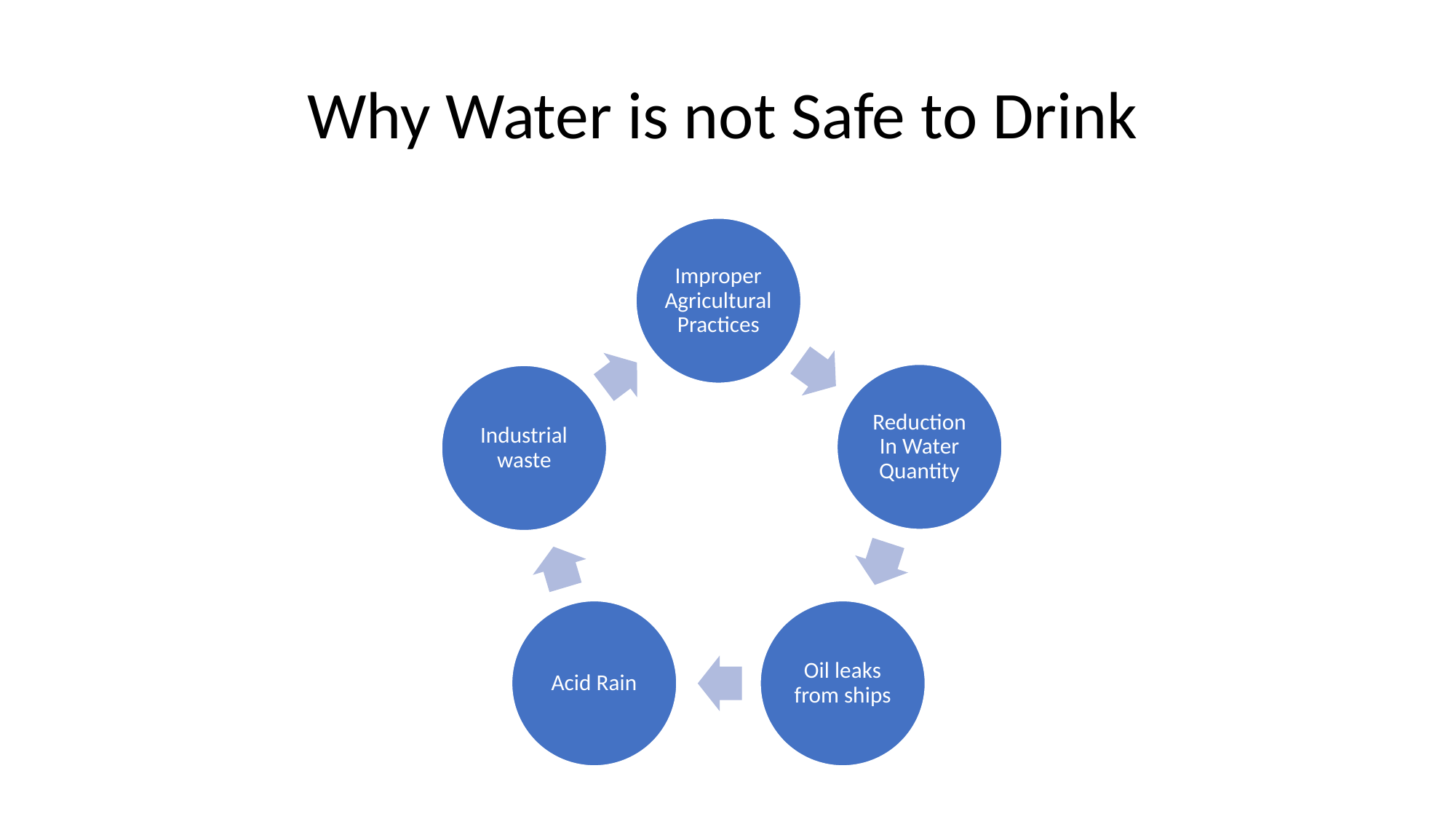

# Why Water is not Safe to Drink

Improper Agricultural Practices

Reduction In Water Quantity

Oil leaks from ships

Acid Rain

Industrial waste